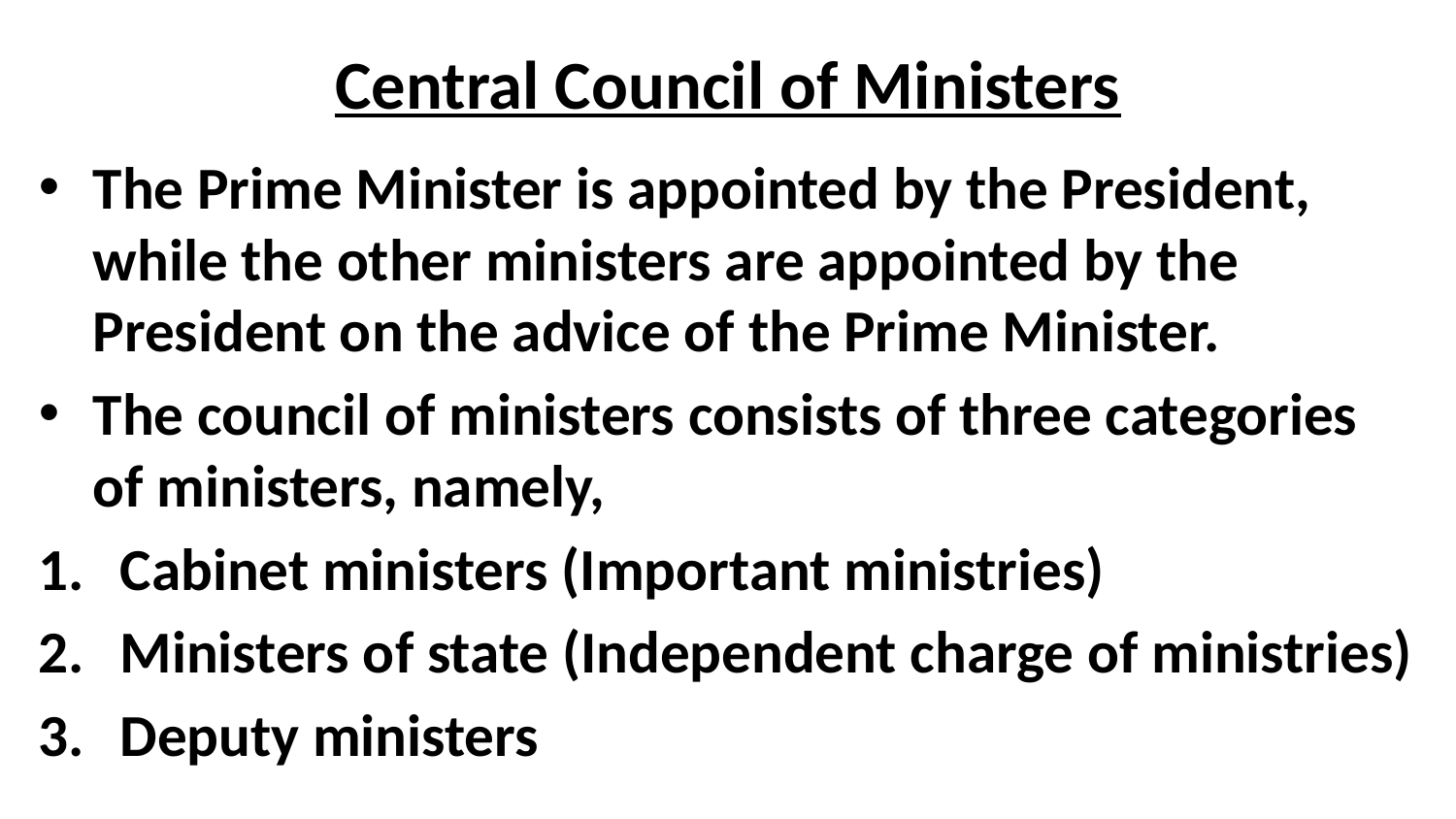

# Central Council of Ministers
The Prime Minister is appointed by the President, while the other ministers are appointed by the President on the advice of the Prime Minister.
The council of ministers consists of three categories of ministers, namely,
Cabinet ministers (Important ministries)
Ministers of state (Independent charge of ministries)
Deputy ministers